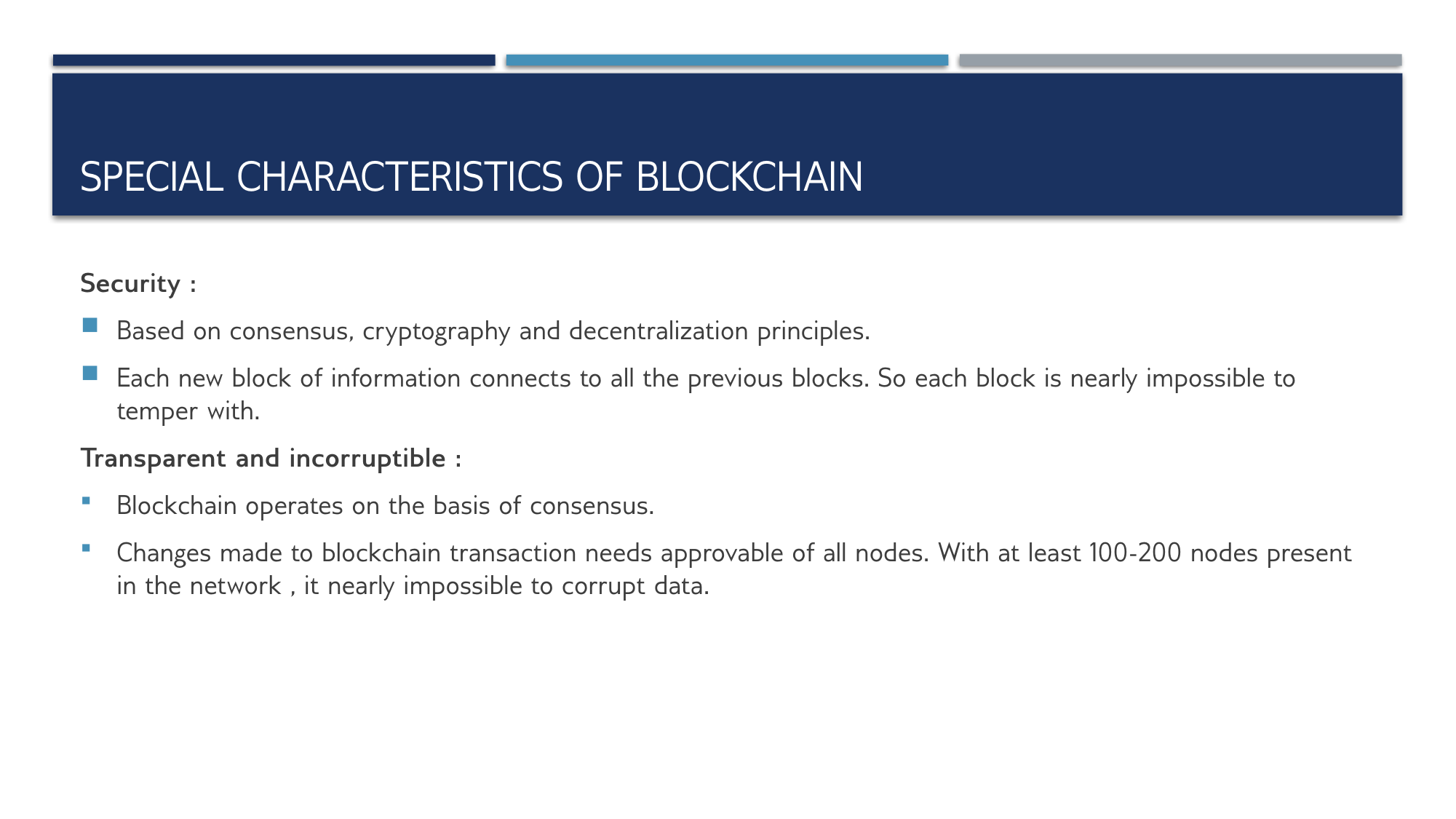

# Special characteristics of blockchain
Security :
Based on consensus, cryptography and decentralization principles.
Each new block of information connects to all the previous blocks. So each block is nearly impossible to temper with.
Transparent and incorruptible :
Blockchain operates on the basis of consensus.
Changes made to blockchain transaction needs approvable of all nodes. With at least 100-200 nodes present in the network , it nearly impossible to corrupt data.